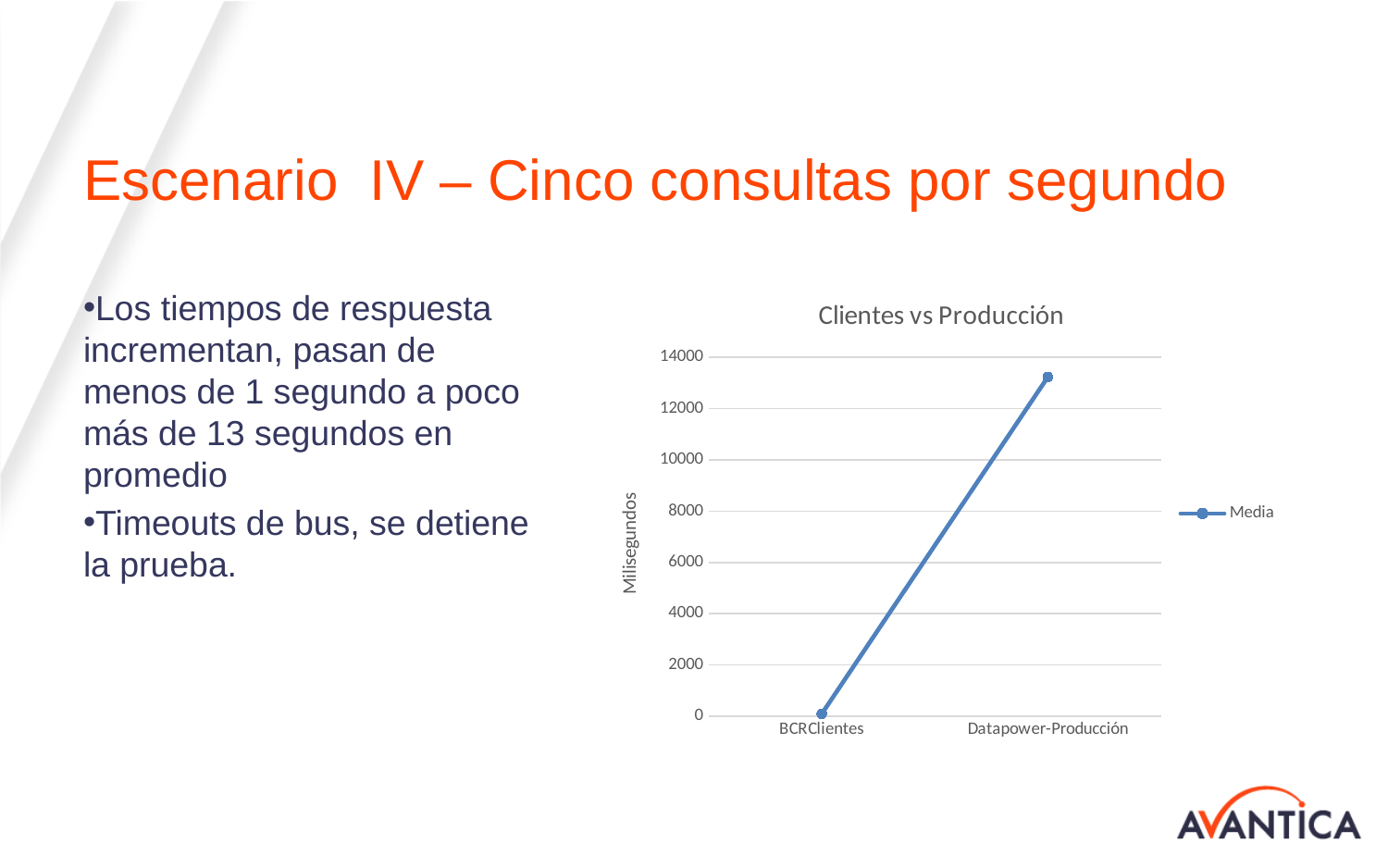

# Escenario  IV – Cinco consultas por segundo

### Chart: Clientes vs Producción

| Category | Media |
|---|---|
| BCRClientes | 95.0 |
| Datapower-Producción | 13233.0 |
Los tiempos de respuesta incrementan, pasan de menos de 1 segundo a poco más de 13 segundos en promedio
Timeouts de bus, se detiene la prueba.